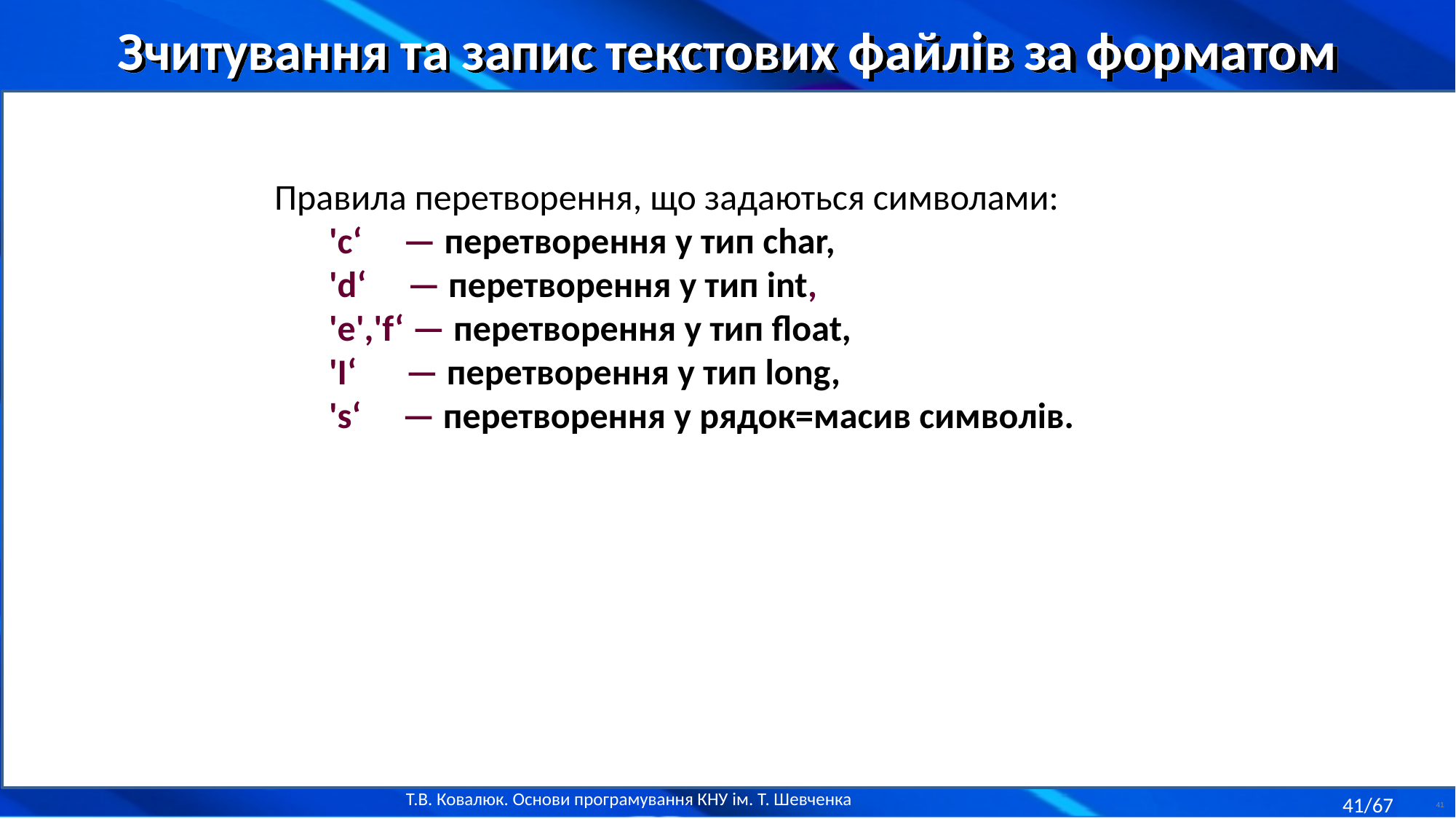

Зчитування та запис текстових файлів за форматом
Правила перетворення, що задаються символами:
'с‘     — перетворення у тип char,
'd‘     — перетворення у тип int,
'e','f‘ — перетворення у тип float,
'I‘      — перетворення у тип long,
's‘     — перетворення у рядок=масив символів.
41